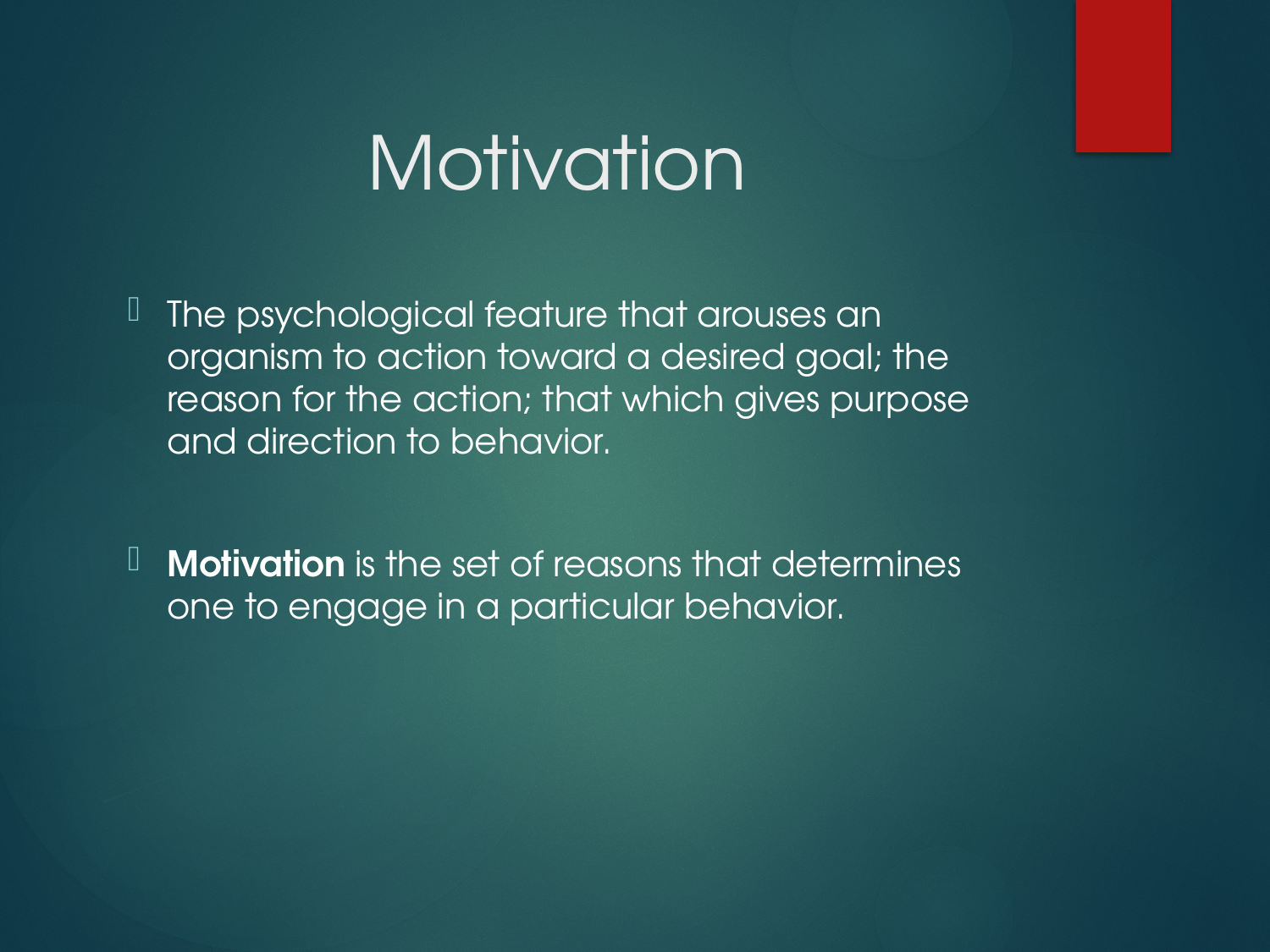

# Motivation
The psychological feature that arouses an organism to action toward a desired goal; the reason for the action; that which gives purpose and direction to behavior.

Motivation is the set of reasons that determines one to engage in a particular behavior.